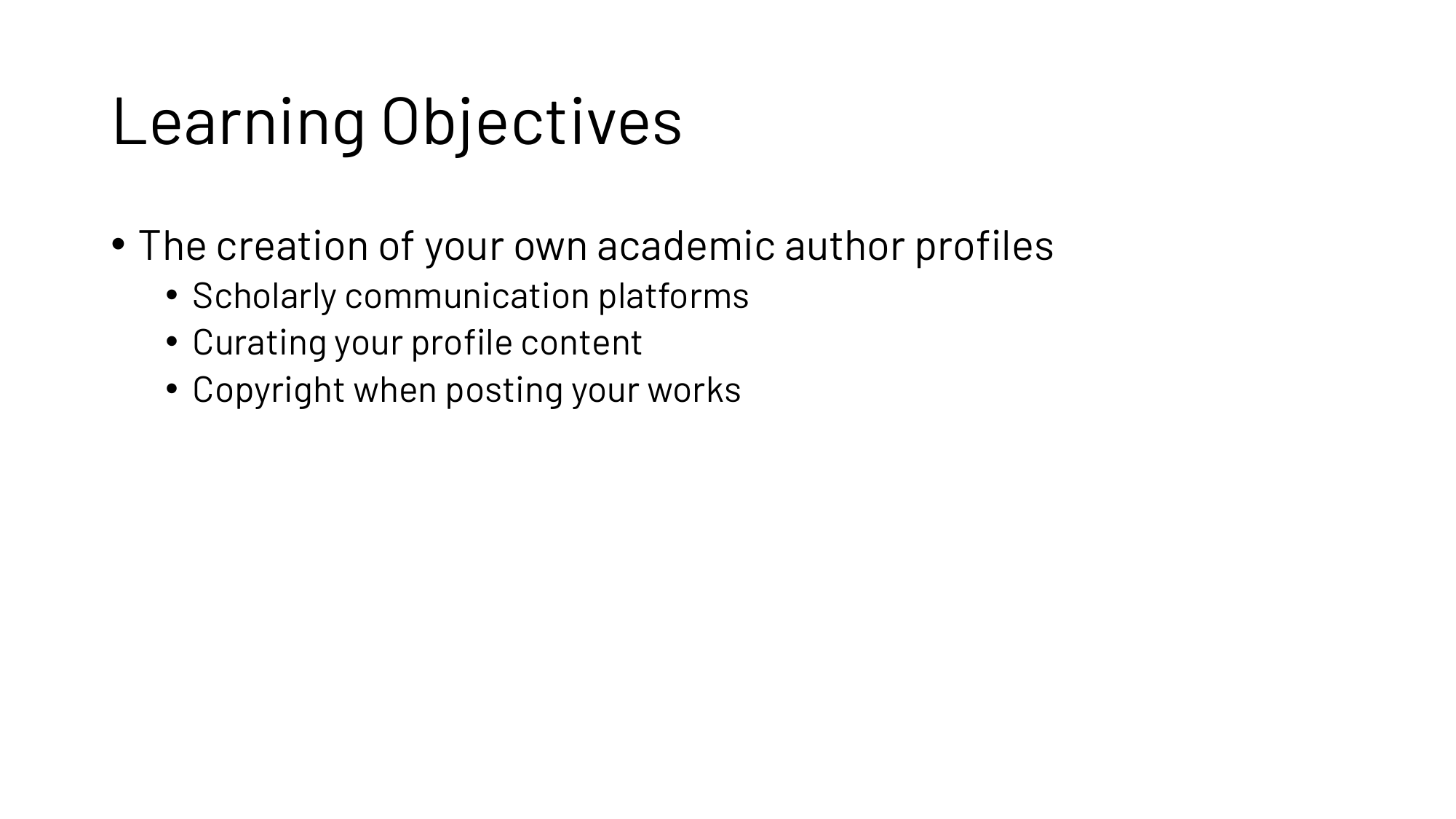

# Learning Objectives
The creation of your own academic author profiles
Scholarly communication platforms
Curating your profile content
Copyright when posting your works